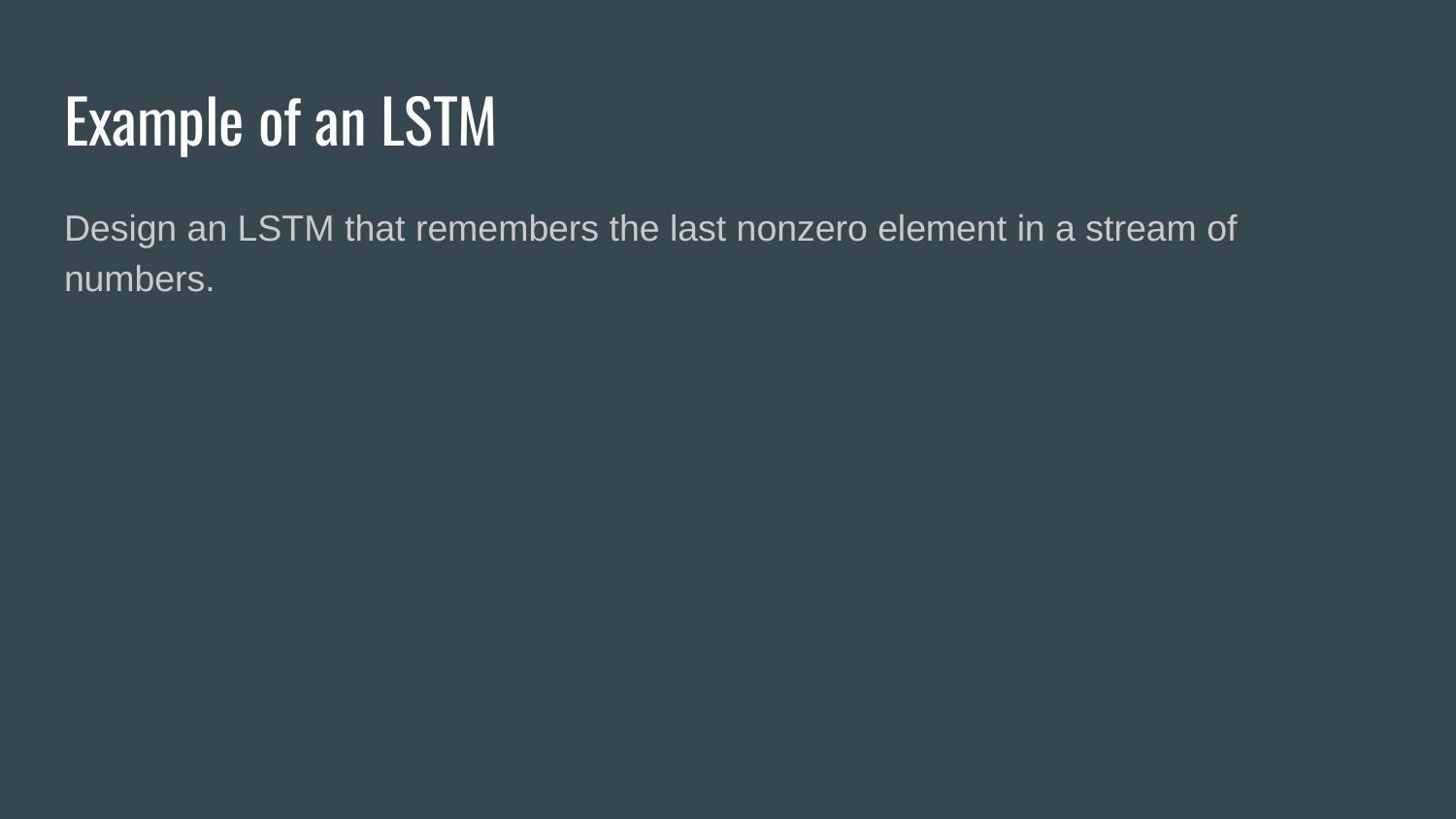

# Example of an LSTM
Design an LSTM that remembers the last nonzero element in a stream of numbers.